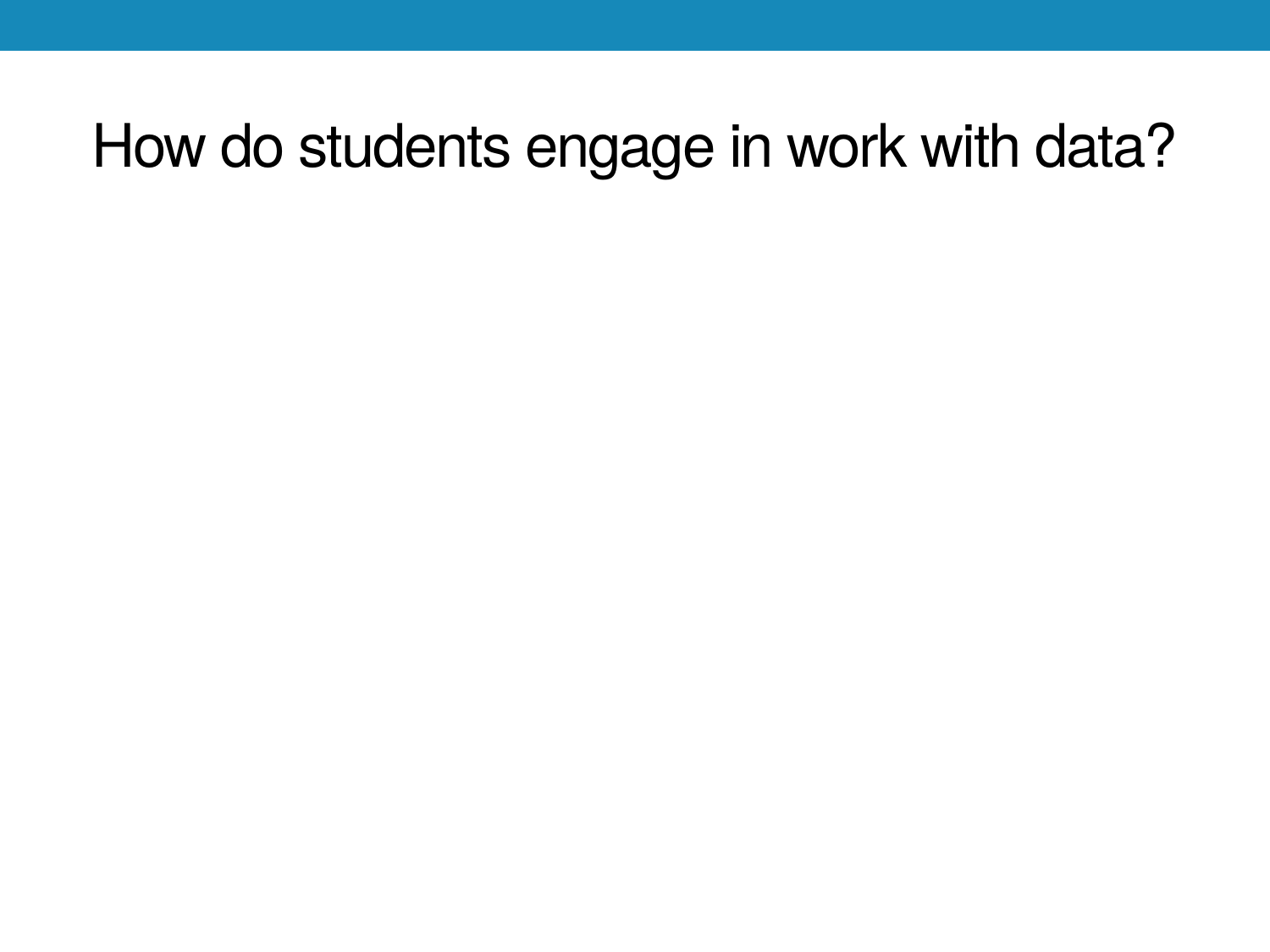

# How do students engage in work with data?